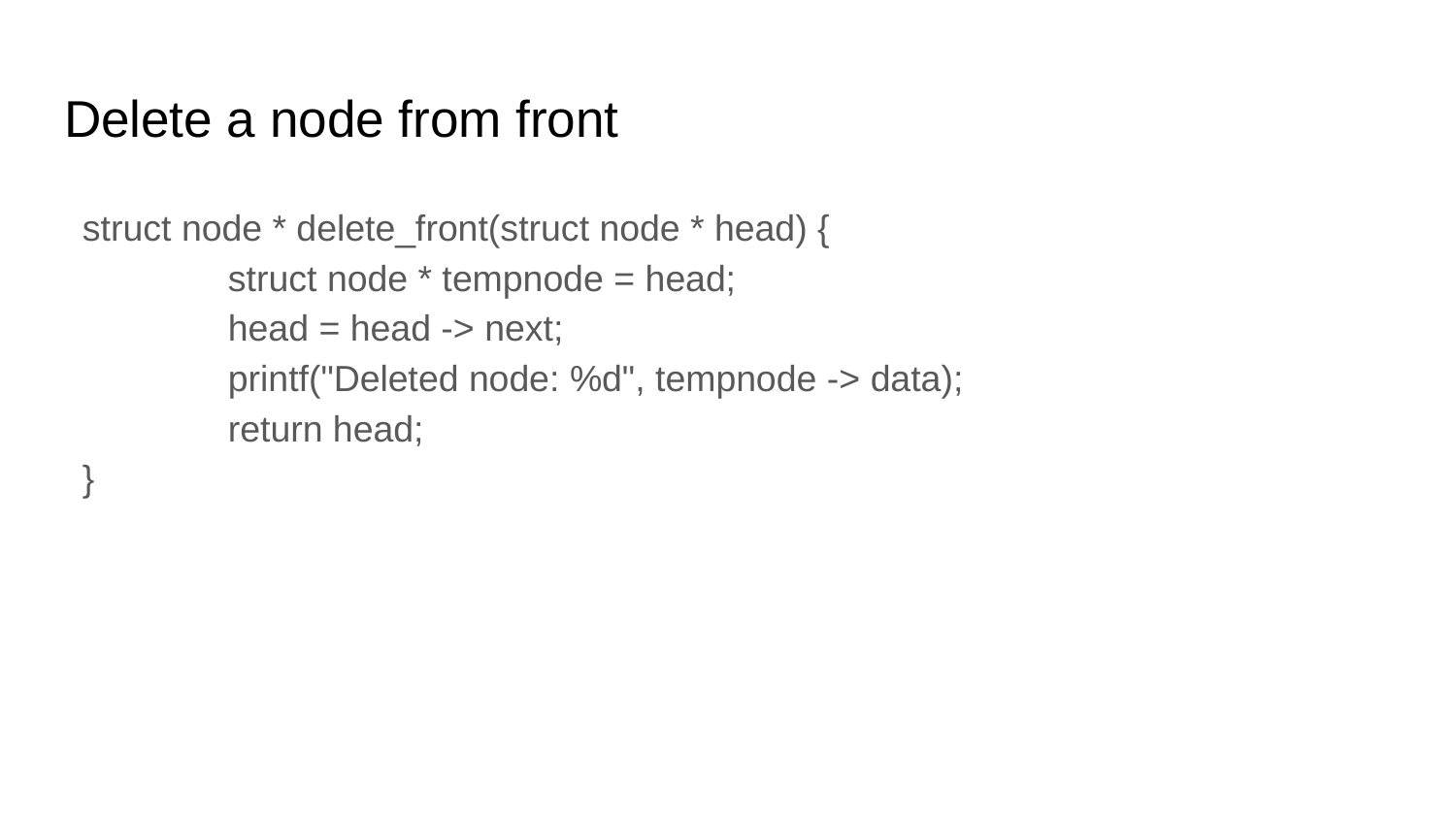

# Delete a node from front
struct node * delete_front(struct node * head) {
	struct node * tempnode = head;
	head = head -> next;
	printf("Deleted node: %d", tempnode -> data);
	return head;
}